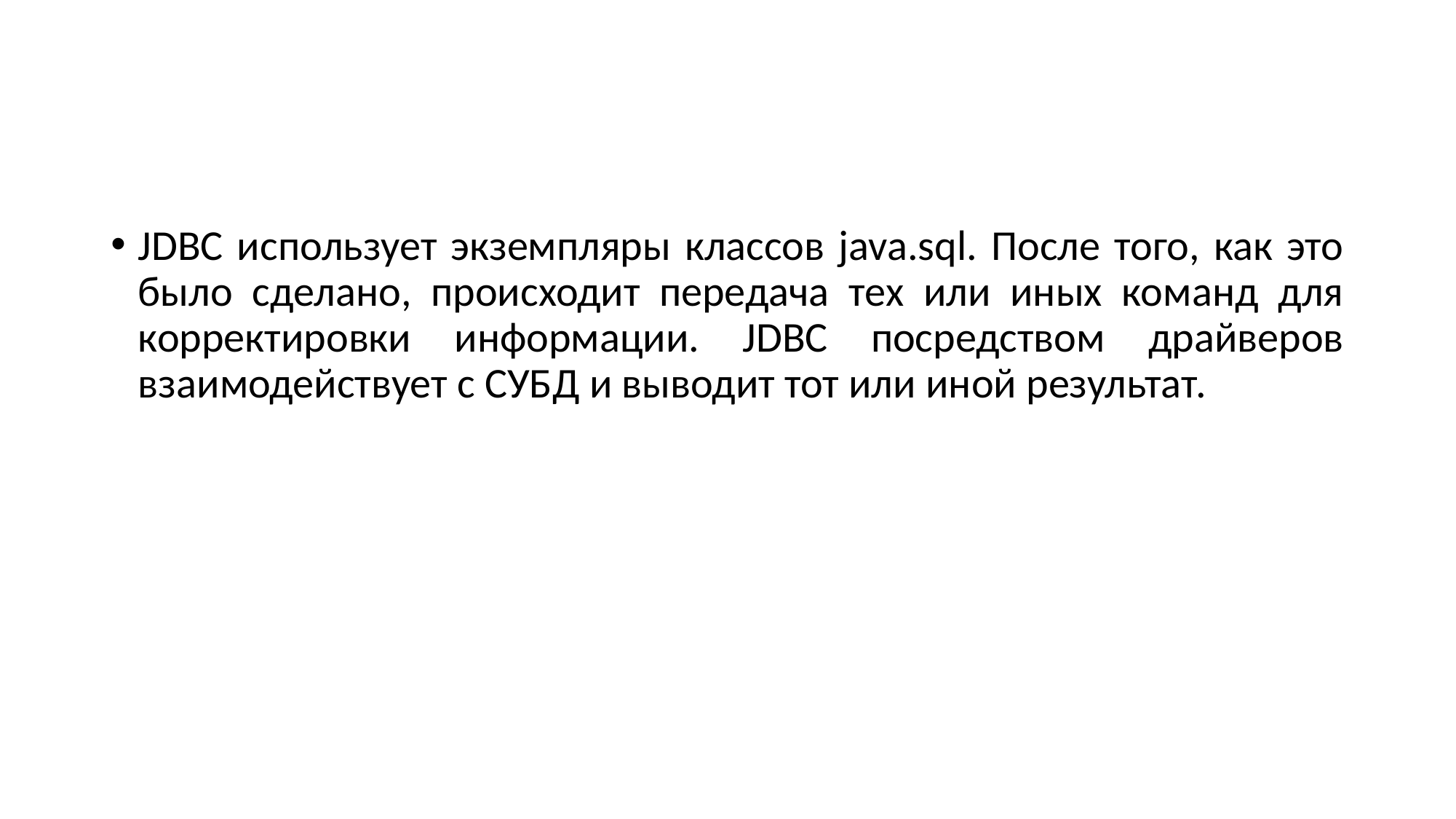

JDBC использует экземпляры классов java.sql. После того, как это было сделано, происходит передача тех или иных команд для корректировки информации. JDBC посредством драйверов взаимодействует с СУБД и выводит тот или иной результат.